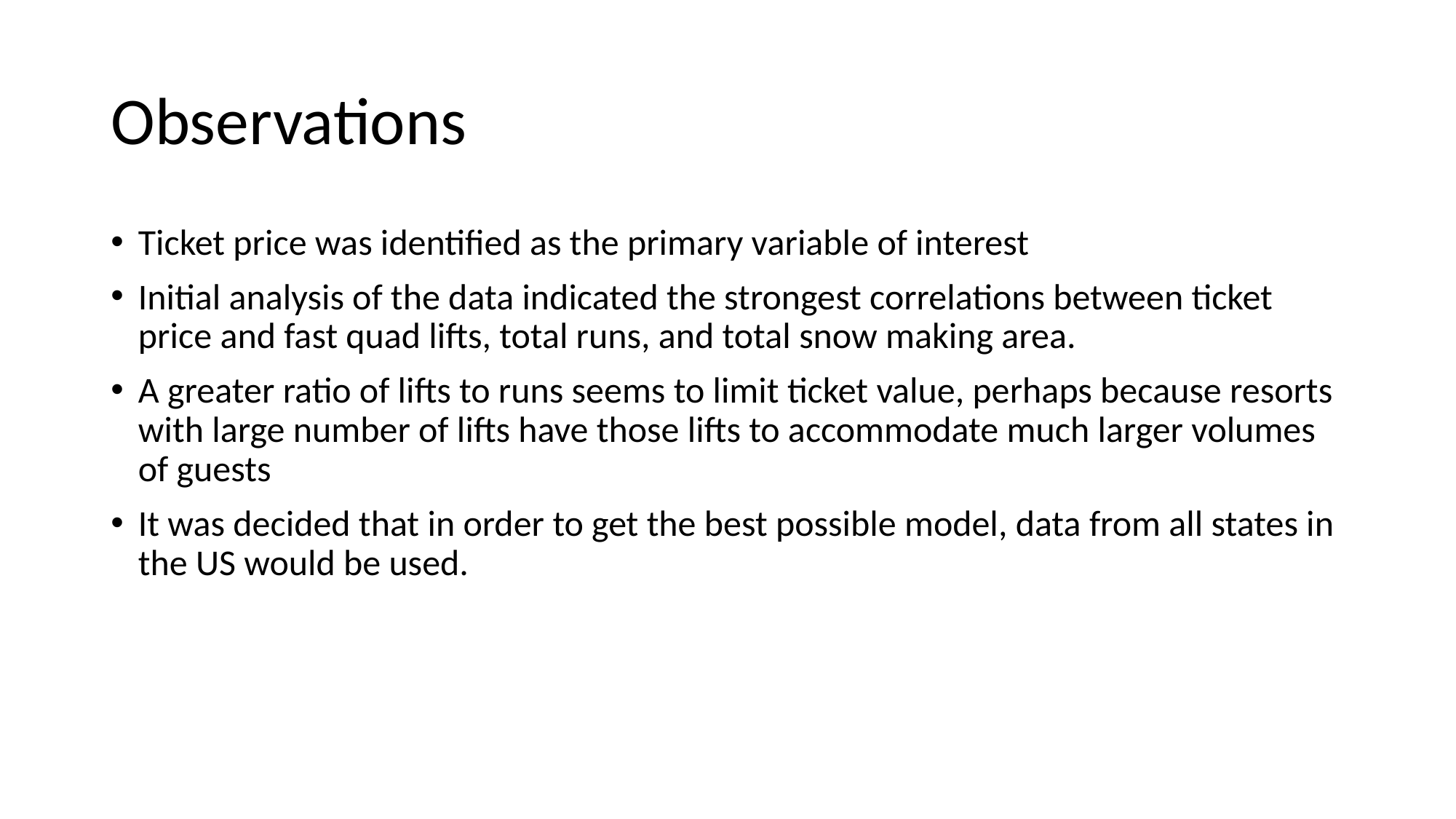

# Observations
Ticket price was identified as the primary variable of interest
Initial analysis of the data indicated the strongest correlations between ticket price and fast quad lifts, total runs, and total snow making area.
A greater ratio of lifts to runs seems to limit ticket value, perhaps because resorts with large number of lifts have those lifts to accommodate much larger volumes of guests
It was decided that in order to get the best possible model, data from all states in the US would be used.